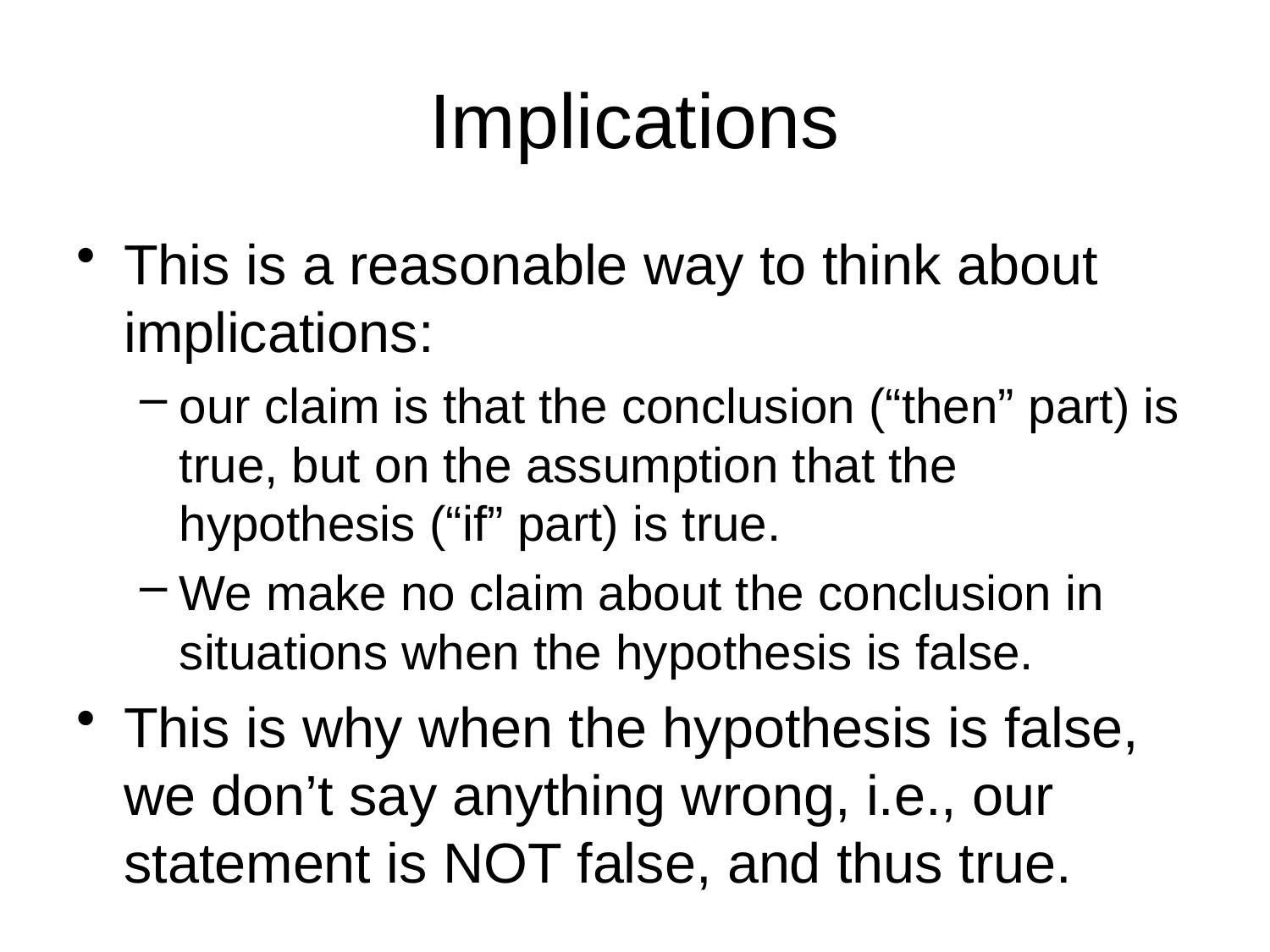

# Implications
This is a reasonable way to think about implications:
our claim is that the conclusion (“then” part) is true, but on the assumption that the hypothesis (“if” part) is true.
We make no claim about the conclusion in situations when the hypothesis is false.
This is why when the hypothesis is false, we don’t say anything wrong, i.e., our statement is NOT false, and thus true.